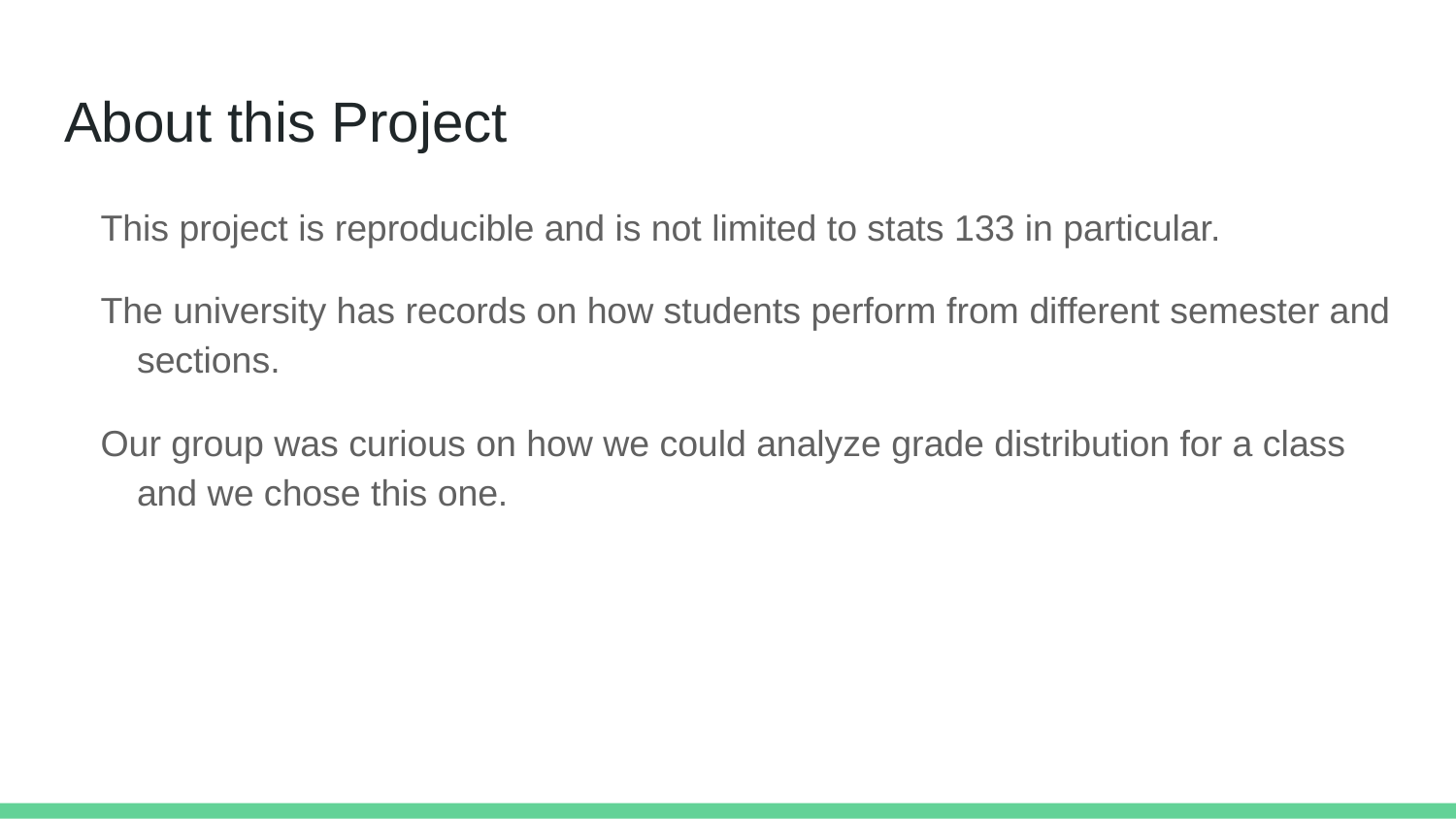

# About this Project
This project is reproducible and is not limited to stats 133 in particular.
The university has records on how students perform from different semester and sections.
Our group was curious on how we could analyze grade distribution for a class and we chose this one.